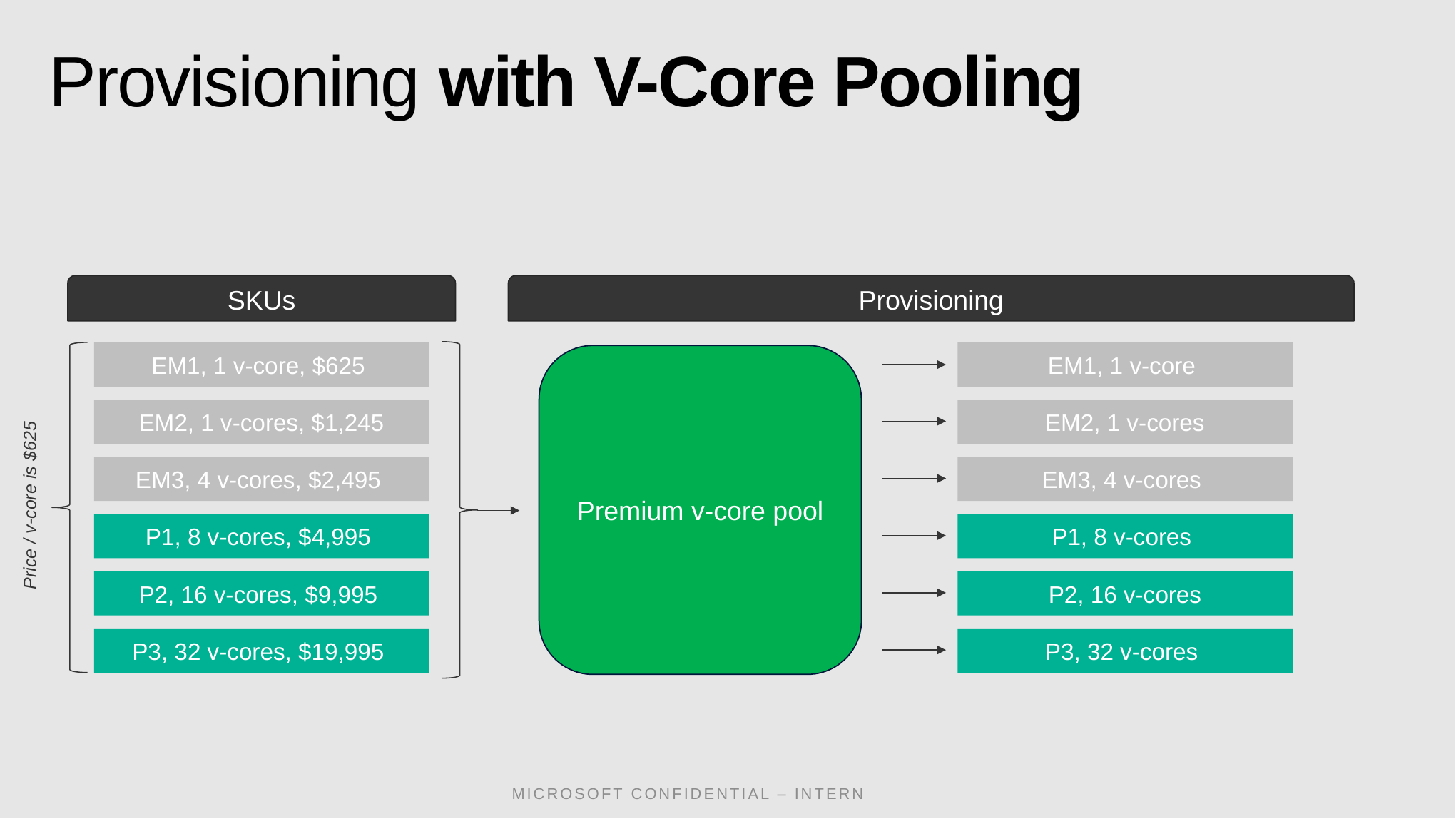

# Provisioning with V-Core Pooling
SKUs
Provisioning

EM1, 1 v-core, $625
EM1, 1 v-core
Premium v-core pool
EM2, 1 v-cores, $1,245
EM2, 1 v-cores
EM3, 4 v-cores, $2,495
EM3, 4 v-cores
Price / v-core is $625
P1, 8 v-cores, $4,995
P1, 8 v-cores
P2, 16 v-cores, $9,995
P2, 16 v-cores
P3, 32 v-cores, $19,995
P3, 32 v-cores